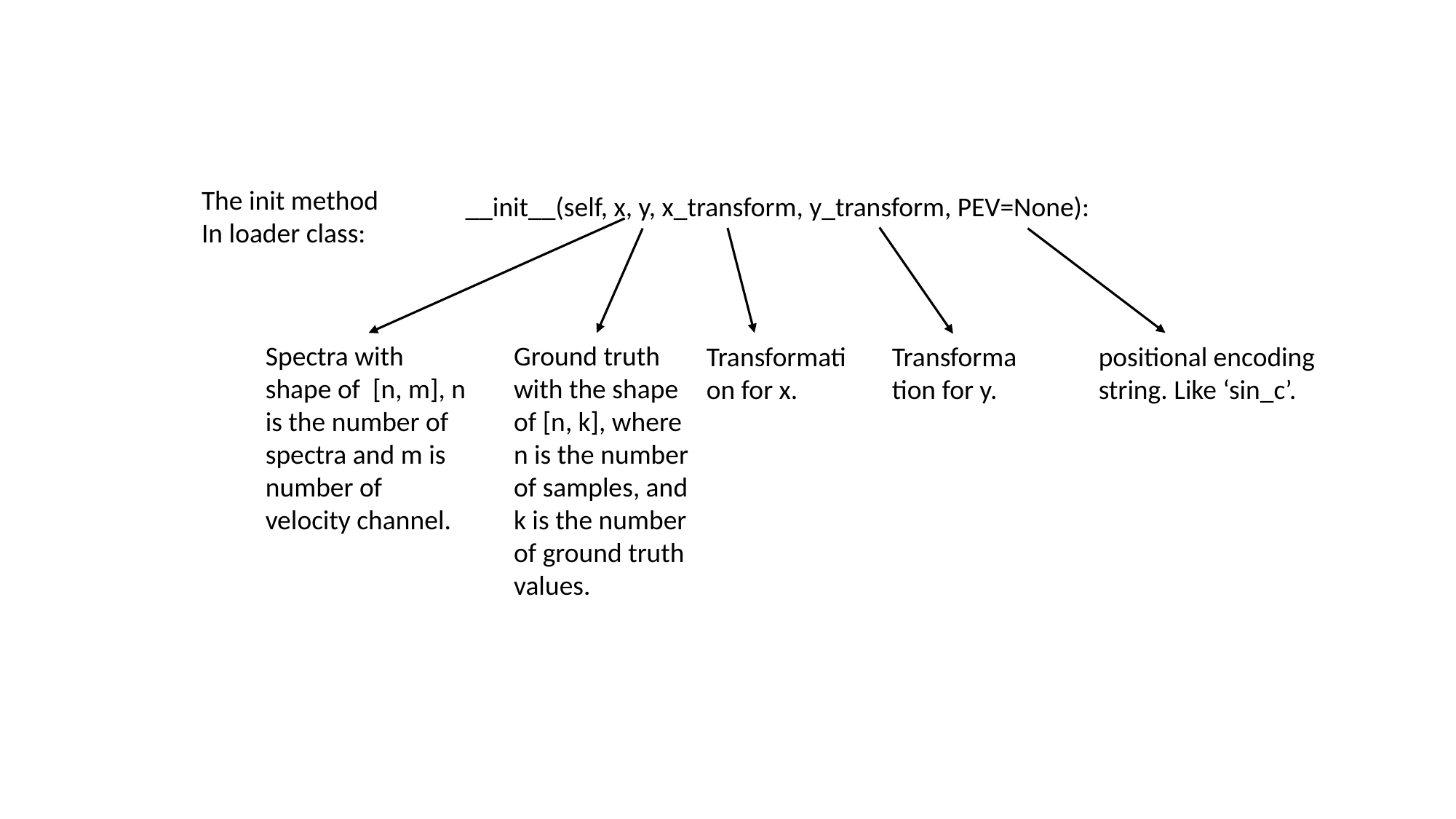

The init method
In loader class:
__init__(self, x, y, x_transform, y_transform, PEV=None):
Spectra with shape of  [n, m], n is the number of spectra and m is number of velocity channel.
Ground truth with the shape of [n, k], where n is the number of samples, and k is the number of ground truth values.
Transformation for x.
Transformation for y.
positional encoding string. Like ‘sin_c’.